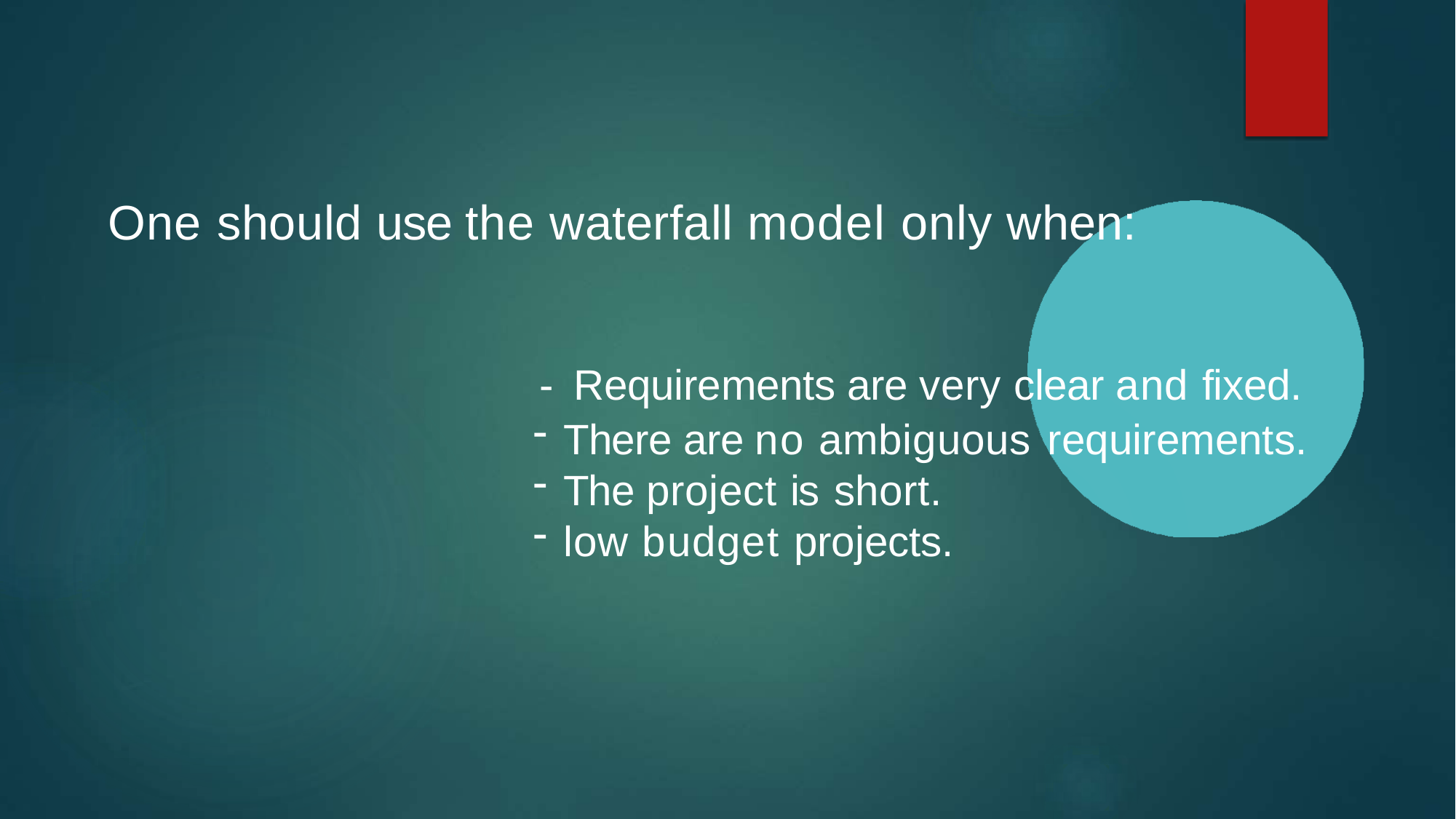

# One should use the waterfall model only when:
- Requirements are very clear and fixed.
There are no ambiguous requirements.
The project is short.
low budget projects.